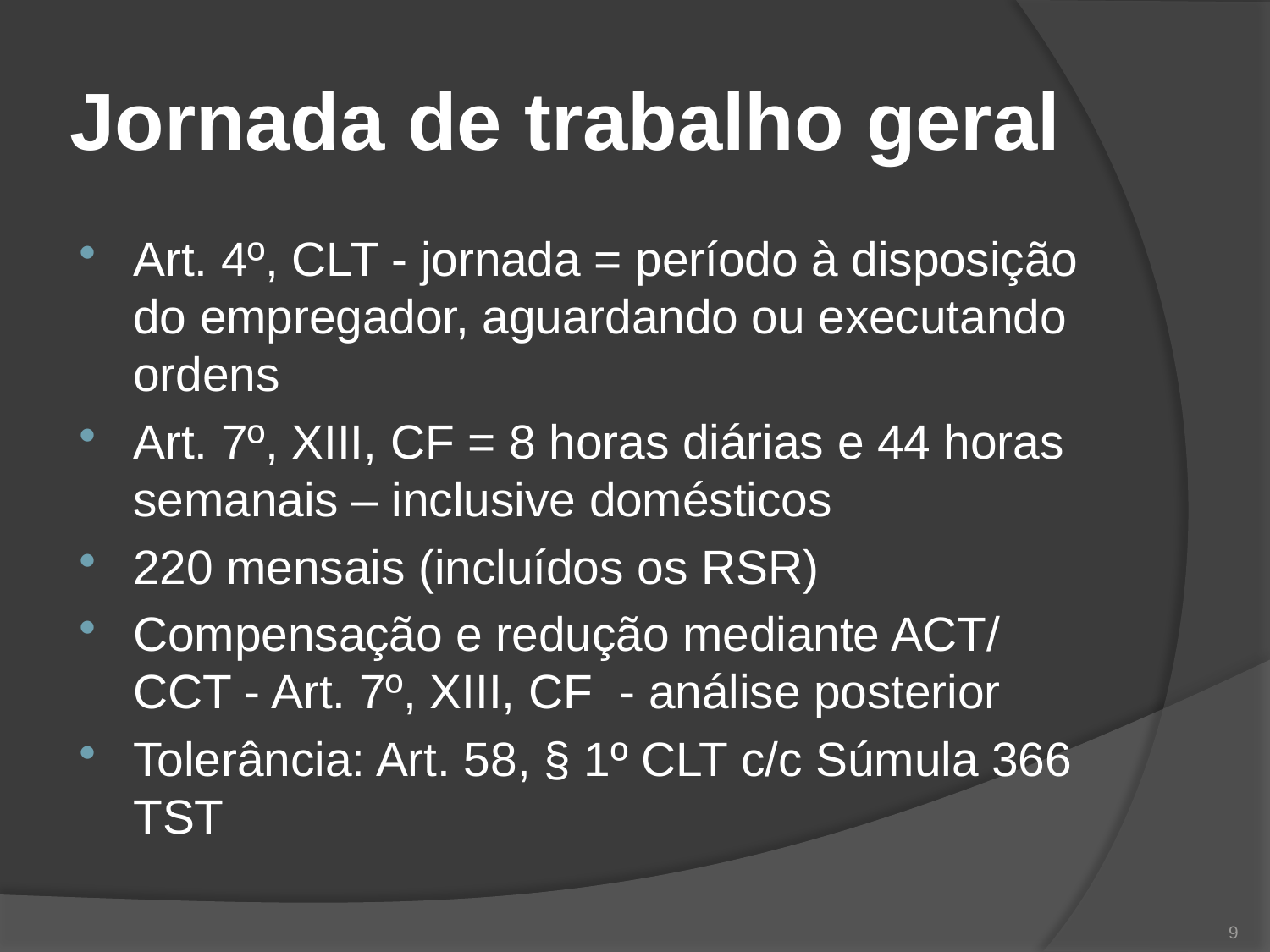

# Jornada de trabalho geral
Art. 4º, CLT - jornada = período à disposição do empregador, aguardando ou executando ordens
Art. 7º, XIII, CF = 8 horas diárias e 44 horas semanais – inclusive domésticos
220 mensais (incluídos os RSR)
Compensação e redução mediante ACT/ CCT - Art. 7º, XIII, CF  - análise posterior
Tolerância: Art. 58, § 1º CLT c/c Súmula 366 TST
9